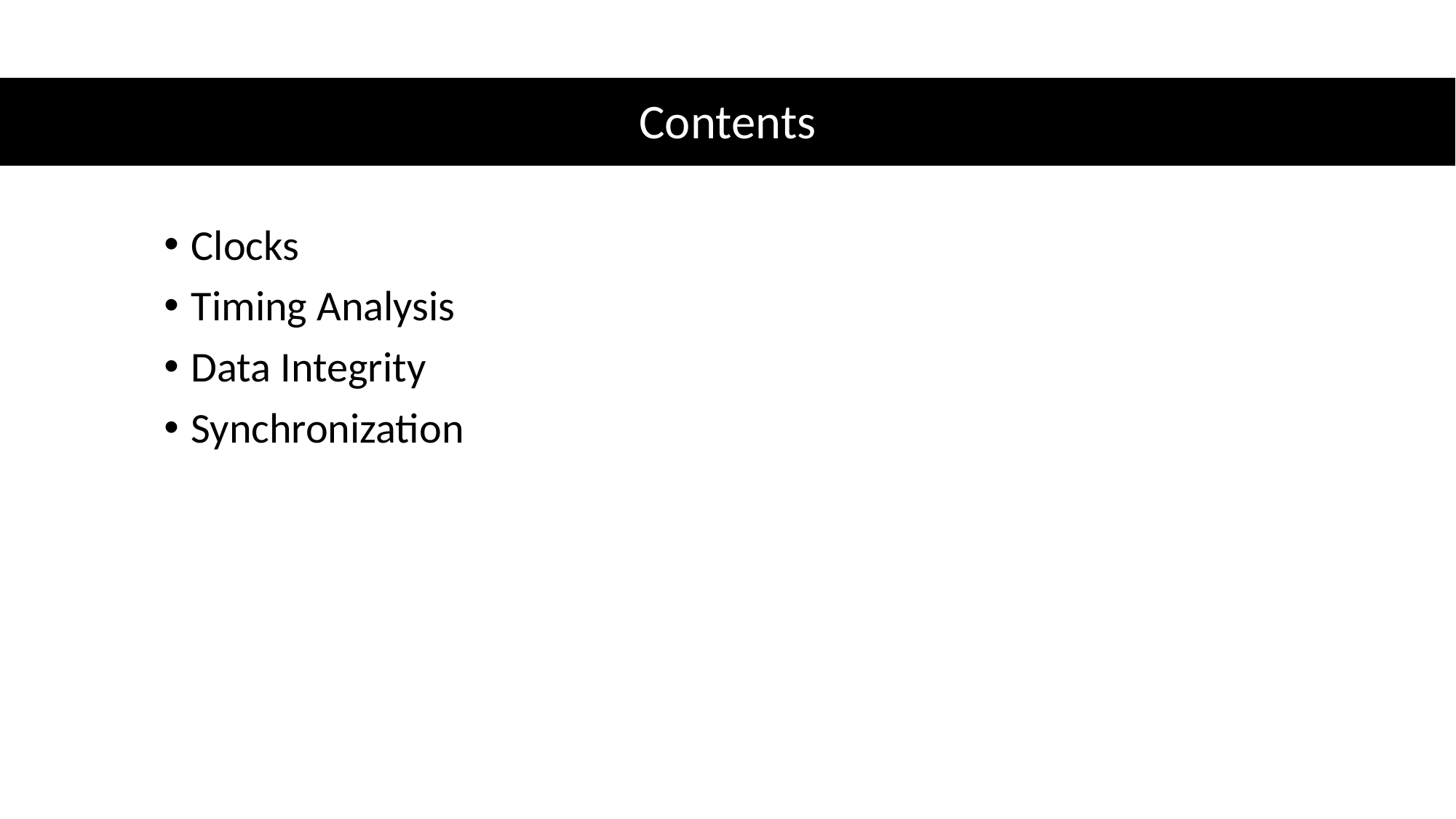

# Contents
Clocks
Timing Analysis
Data Integrity
Synchronization